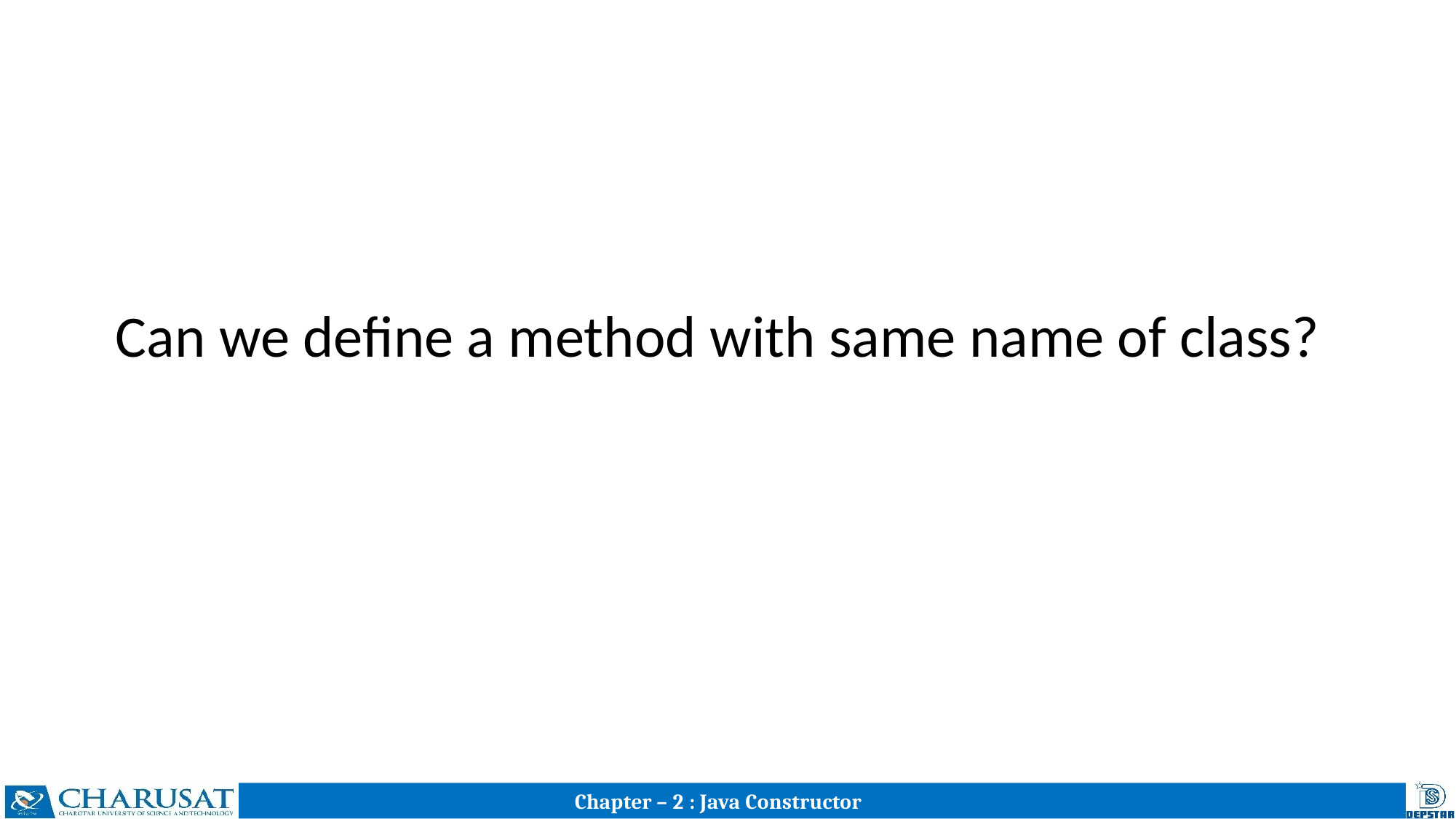

# Can we define a method with same name of class?